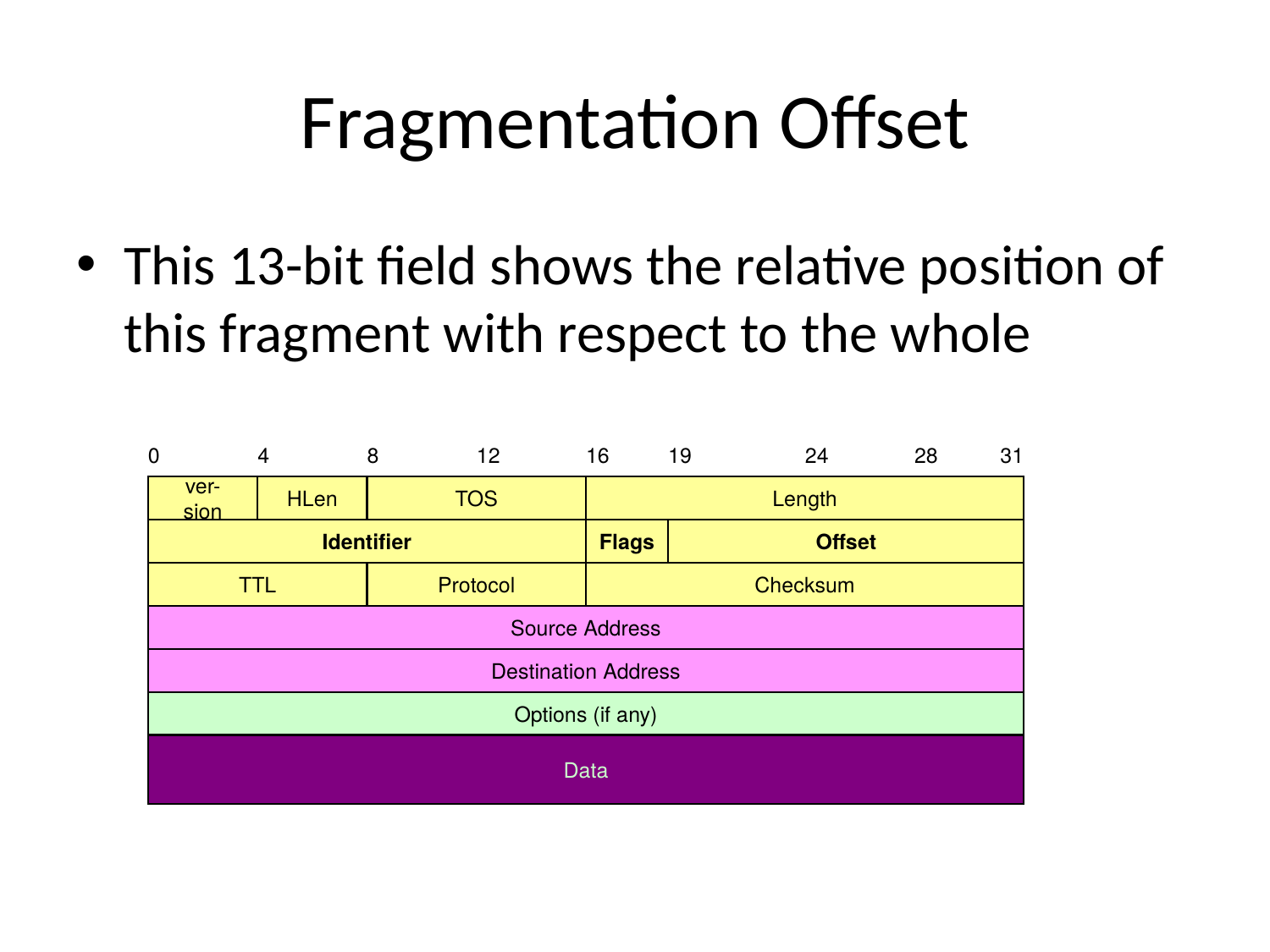

# Fragmentation Offset
This 13-bit field shows the relative position of this fragment with respect to the whole
0
4
8
12
16
19
24
28
31
ver-
sion
HLen
TOS
Length
Identifier
Flags
Offset
TTL
Protocol
Checksum
Source Address
Destination Address
Options (if any)
Data